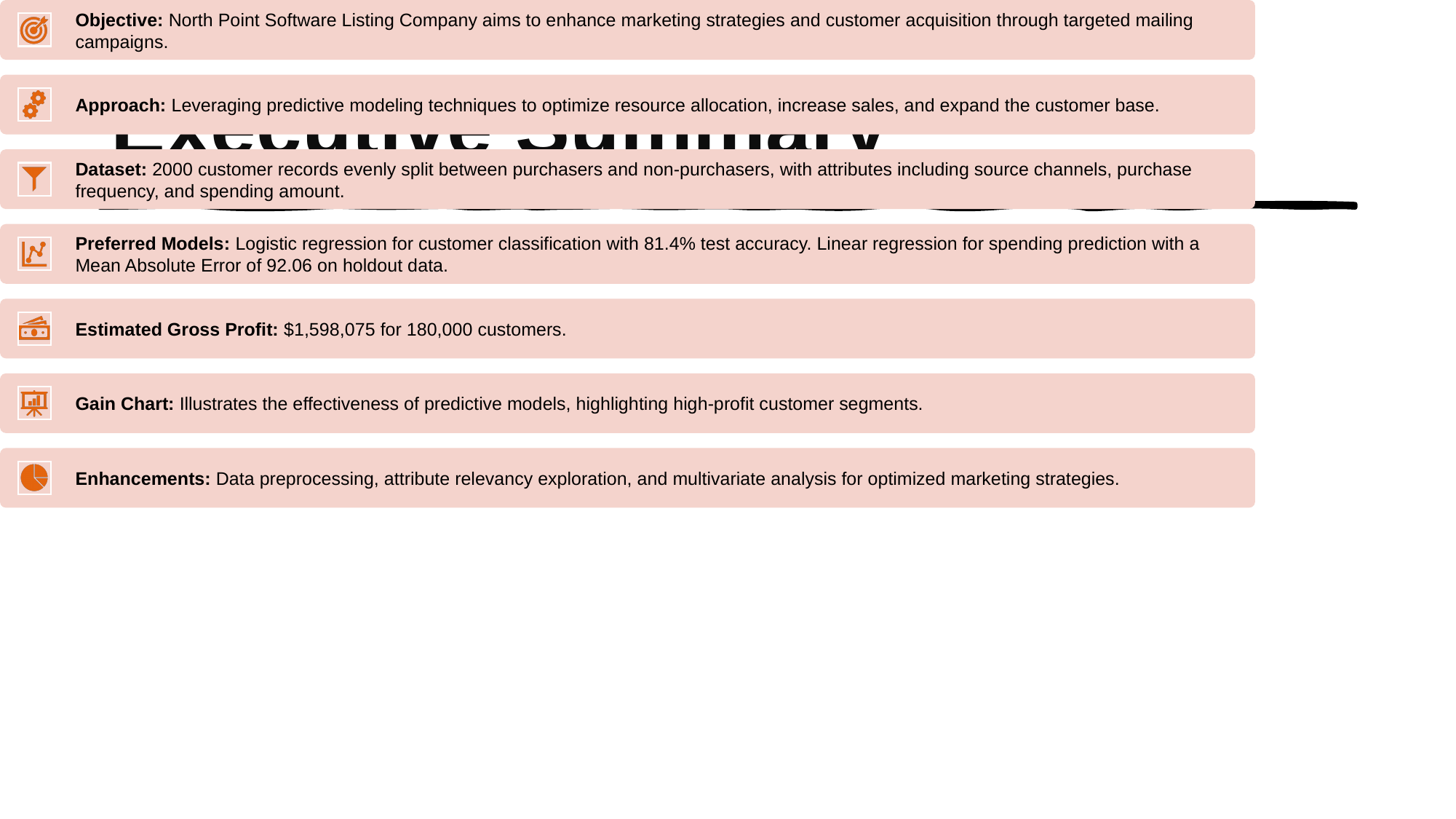

# Executive Summary
Objective: North Point Software Listing Company aims to enhance marketing strategies and customer acquisition through targeted mailing campaigns.
Approach: Leveraging predictive modeling techniques to optimize resource allocation, increase sales, and expand the customer base.
Dataset: 2000 customer records evenly split between purchasers and non-purchasers, with attributes including source channels, purchase frequency, and spending amount.
Preferred Models: Logistic regression for customer classification with 81.4% test accuracy. Linear regression for spending prediction with a Mean Absolute Error of 92.06 on holdout data.
Estimated Gross Profit: $1,598,075 for 180,000 customers.
Gain Chart: Illustrates the effectiveness of predictive models, highlighting high-profit customer segments.
Enhancements: Data preprocessing, attribute relevancy exploration, and multivariate analysis for optimized marketing strategies.